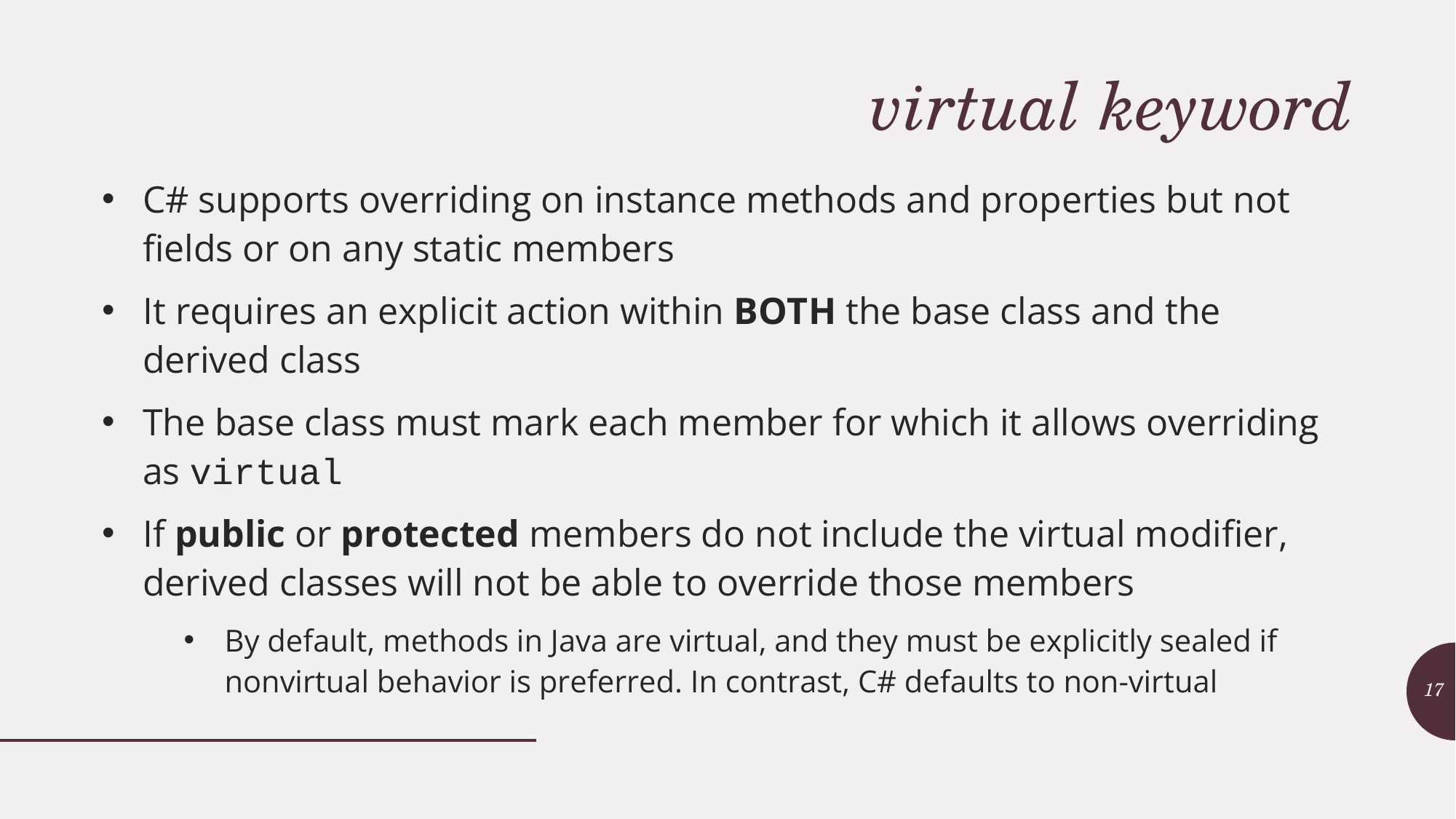

# virtual keyword
C# supports overriding on instance methods and properties but not fields or on any static members
It requires an explicit action within BOTH the base class and the derived class
The base class must mark each member for which it allows overriding as virtual
If public or protected members do not include the virtual modifier, derived classes will not be able to override those members
By default, methods in Java are virtual, and they must be explicitly sealed if nonvirtual behavior is preferred. In contrast, C# defaults to non-virtual

17